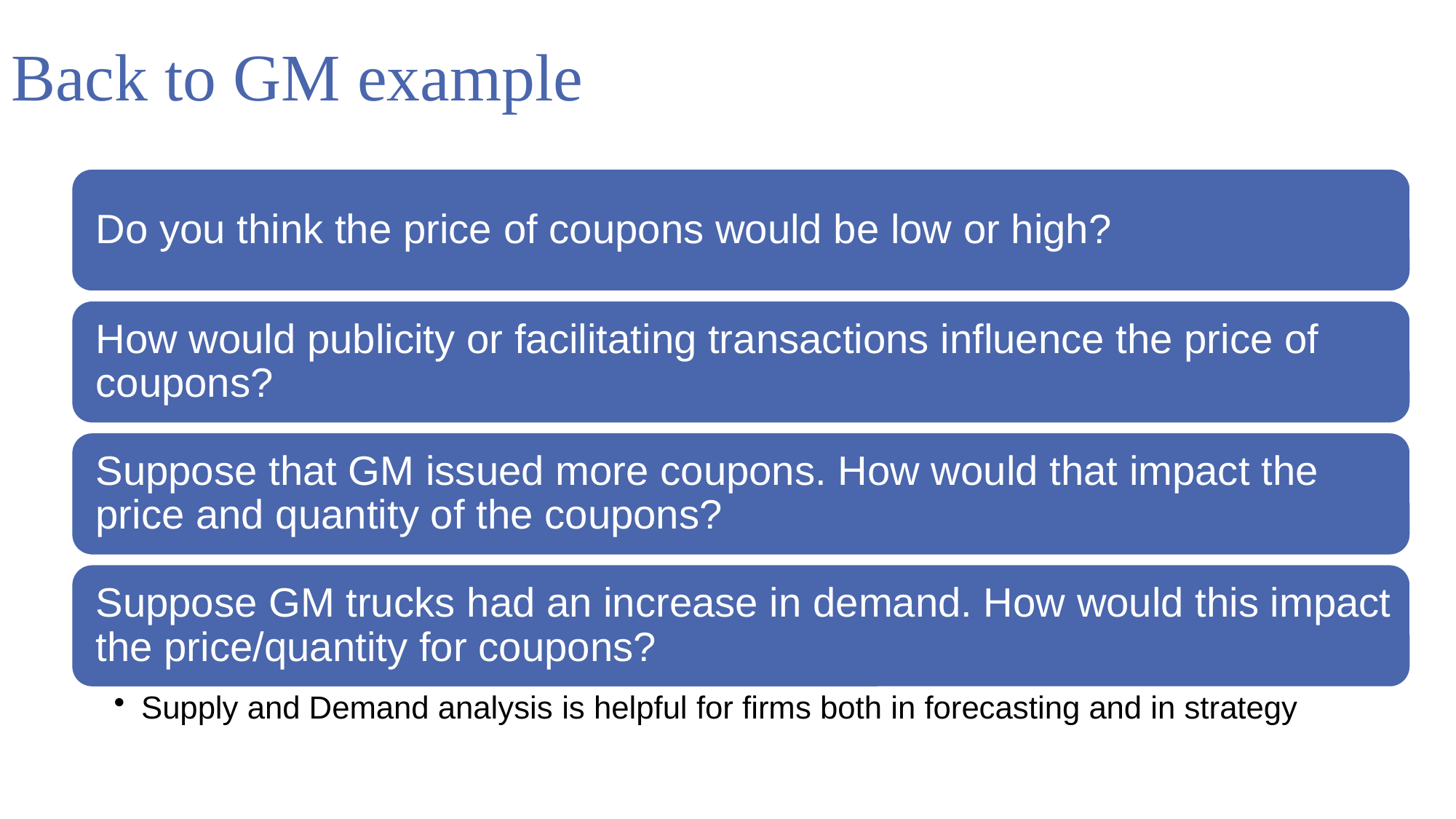

# Back to GM example
Do you think the price of coupons would be low or high?
How would publicity or facilitating transactions influence the price of coupons?
Suppose that GM issued more coupons. How would that impact the price and quantity of the coupons?
Suppose GM trucks had an increase in demand. How would this impact the price/quantity for coupons?
Supply and Demand analysis is helpful for firms both in forecasting and in strategy